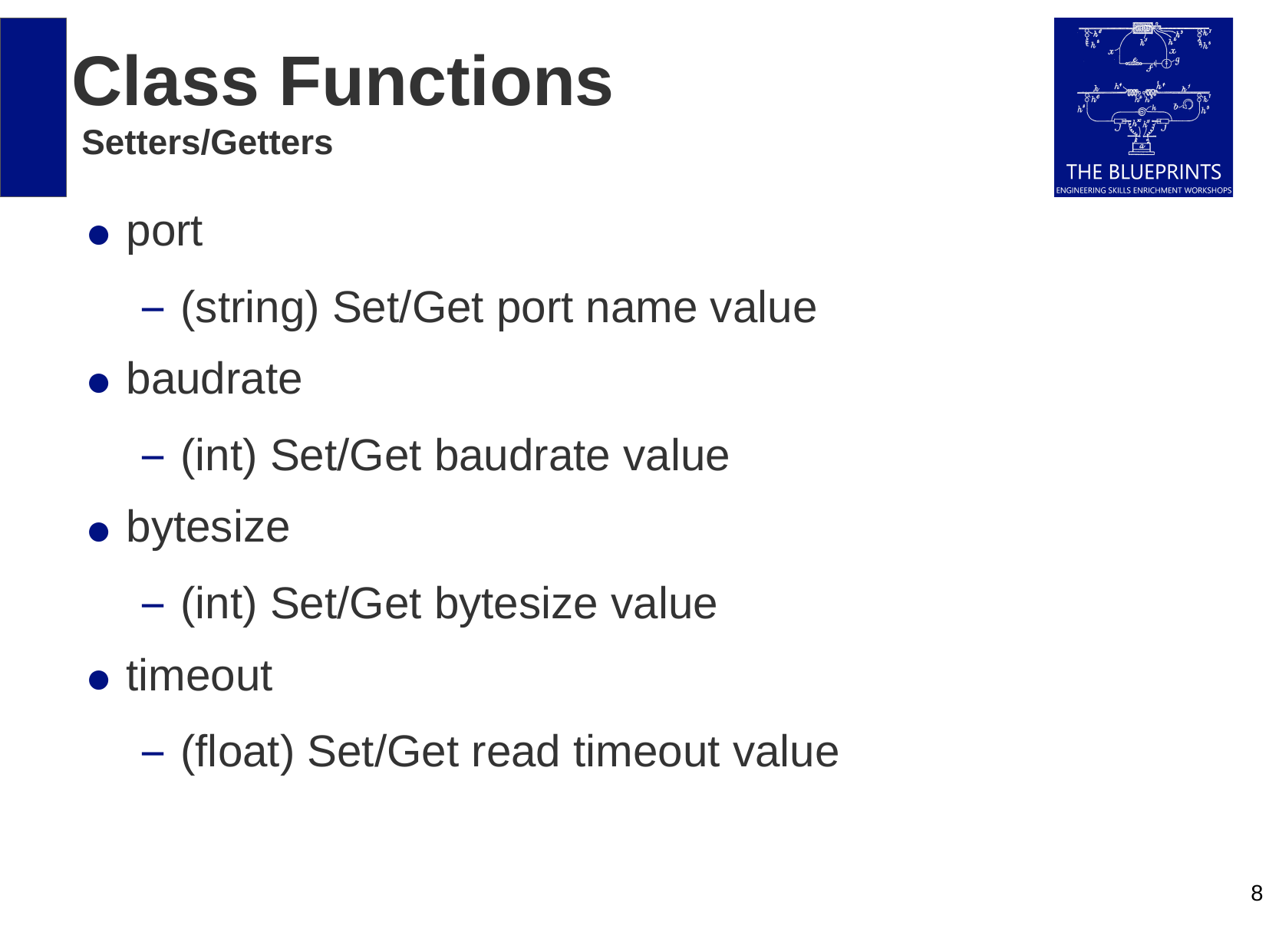

Class Functions
 Setters/Getters
port
(string) Set/Get port name value
baudrate
(int) Set/Get baudrate value
bytesize
(int) Set/Get bytesize value
timeout
(float) Set/Get read timeout value
8